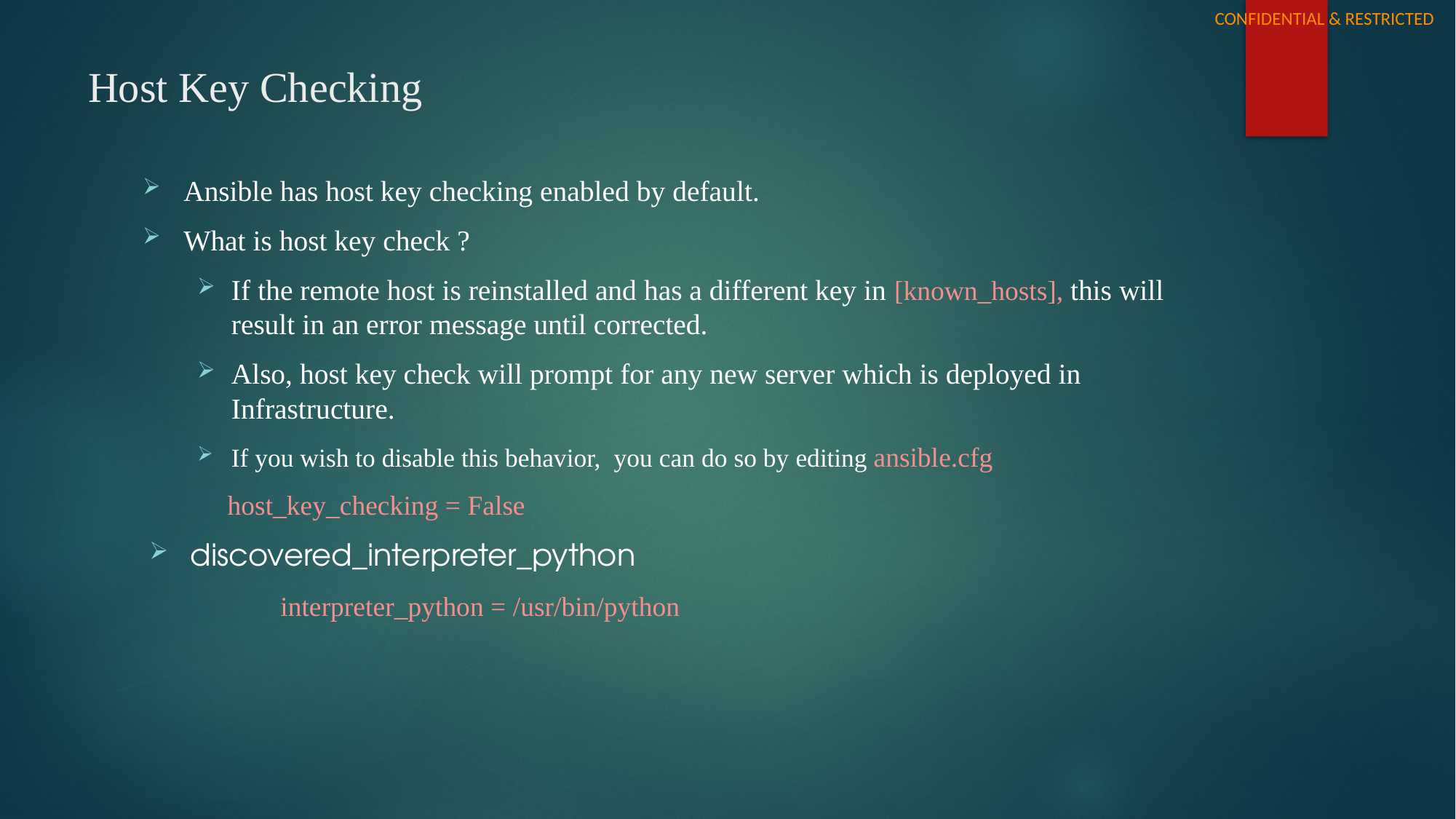

# Host Key Checking
Ansible has host key checking enabled by default.
What is host key check ?
If the remote host is reinstalled and has a different key in [known_hosts], this will result in an error message until corrected.
Also, host key check will prompt for any new server which is deployed in Infrastructure.
If you wish to disable this behavior,  you can do so by editing ansible.cfg
             host_key_checking = False
discovered_interpreter_python
	   interpreter_python = /usr/bin/python